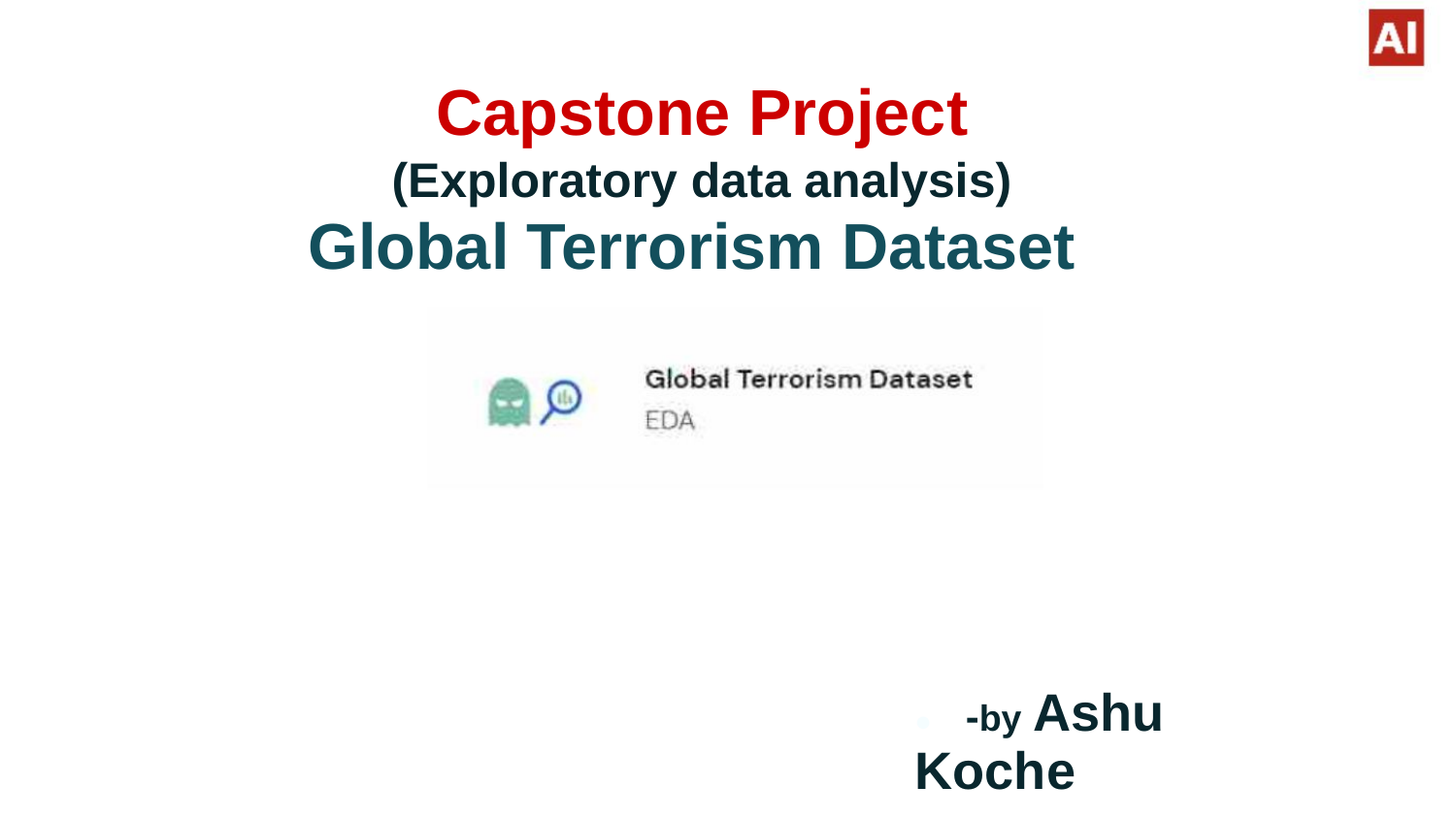

Capstone Project
(Exploratory data analysis)
Global Terrorism Dataset
● -by Ashu Koche